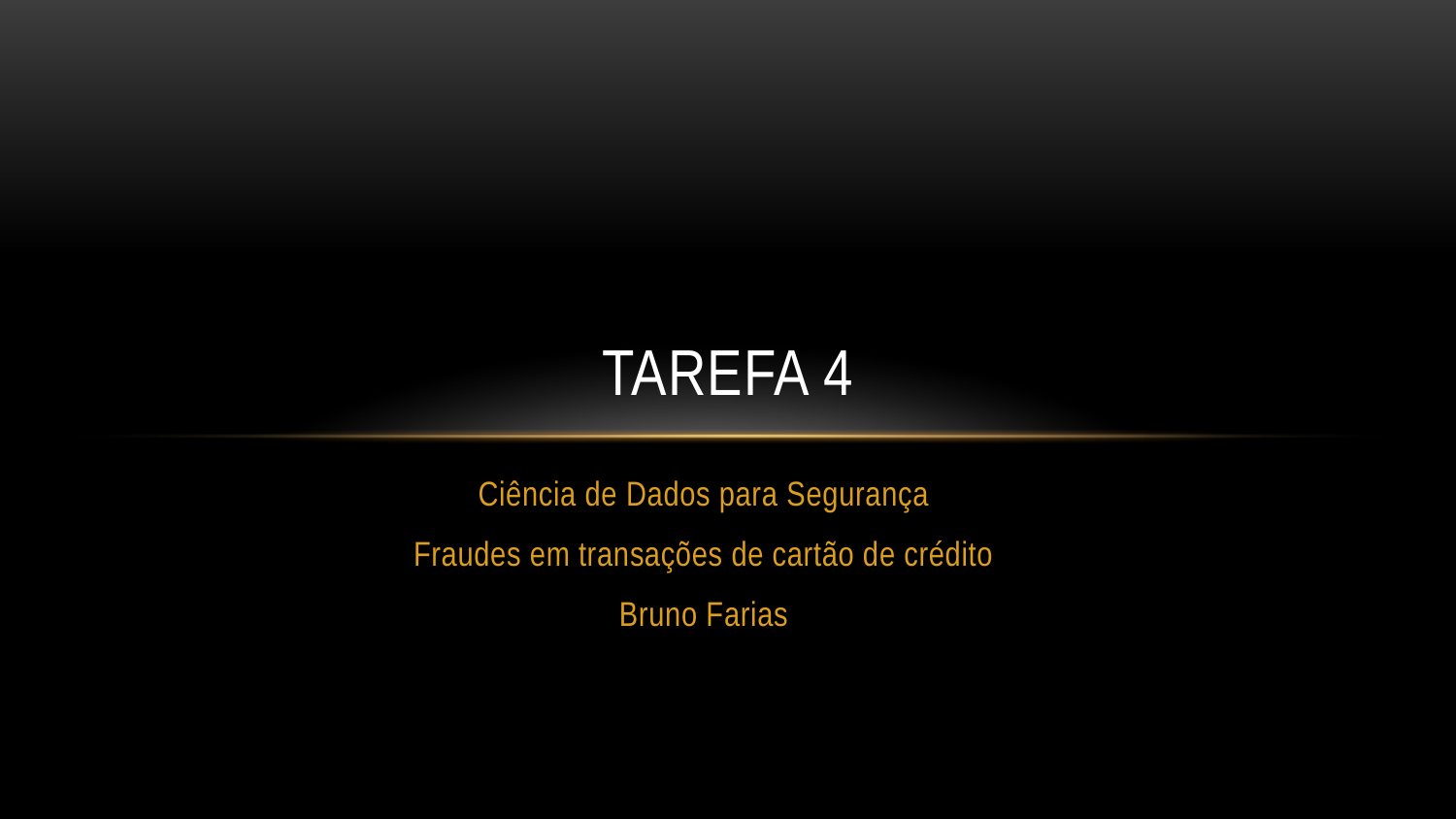

# Tarefa 4
Ciência de Dados para Segurança
Fraudes em transações de cartão de crédito
Bruno Farias